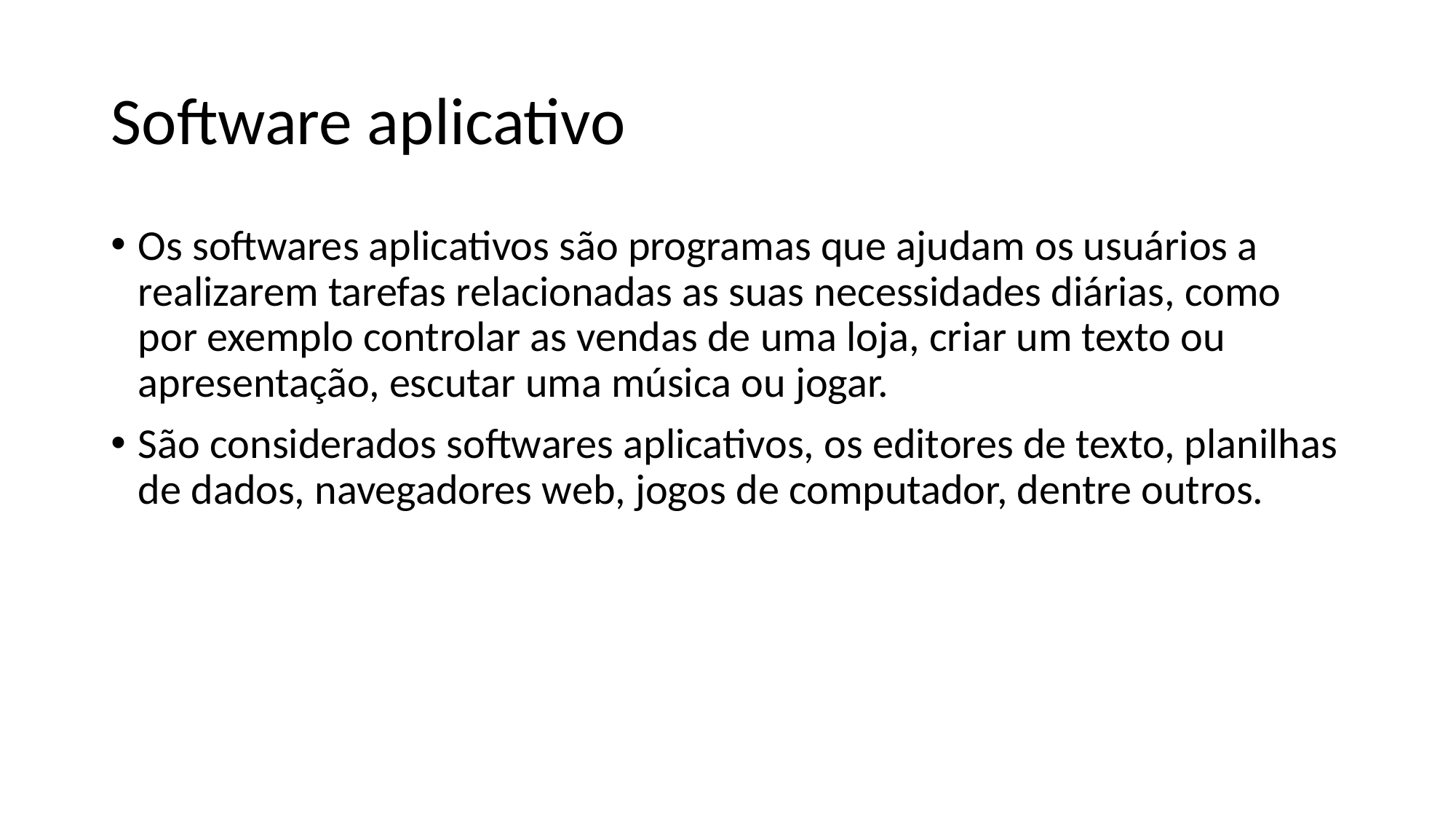

# Software aplicativo
Os softwares aplicativos são programas que ajudam os usuários a realizarem tarefas relacionadas as suas necessidades diárias, como por exemplo controlar as vendas de uma loja, criar um texto ou apresentação, escutar uma música ou jogar.
São considerados softwares aplicativos, os editores de texto, planilhas de dados, navegadores web, jogos de computador, dentre outros.